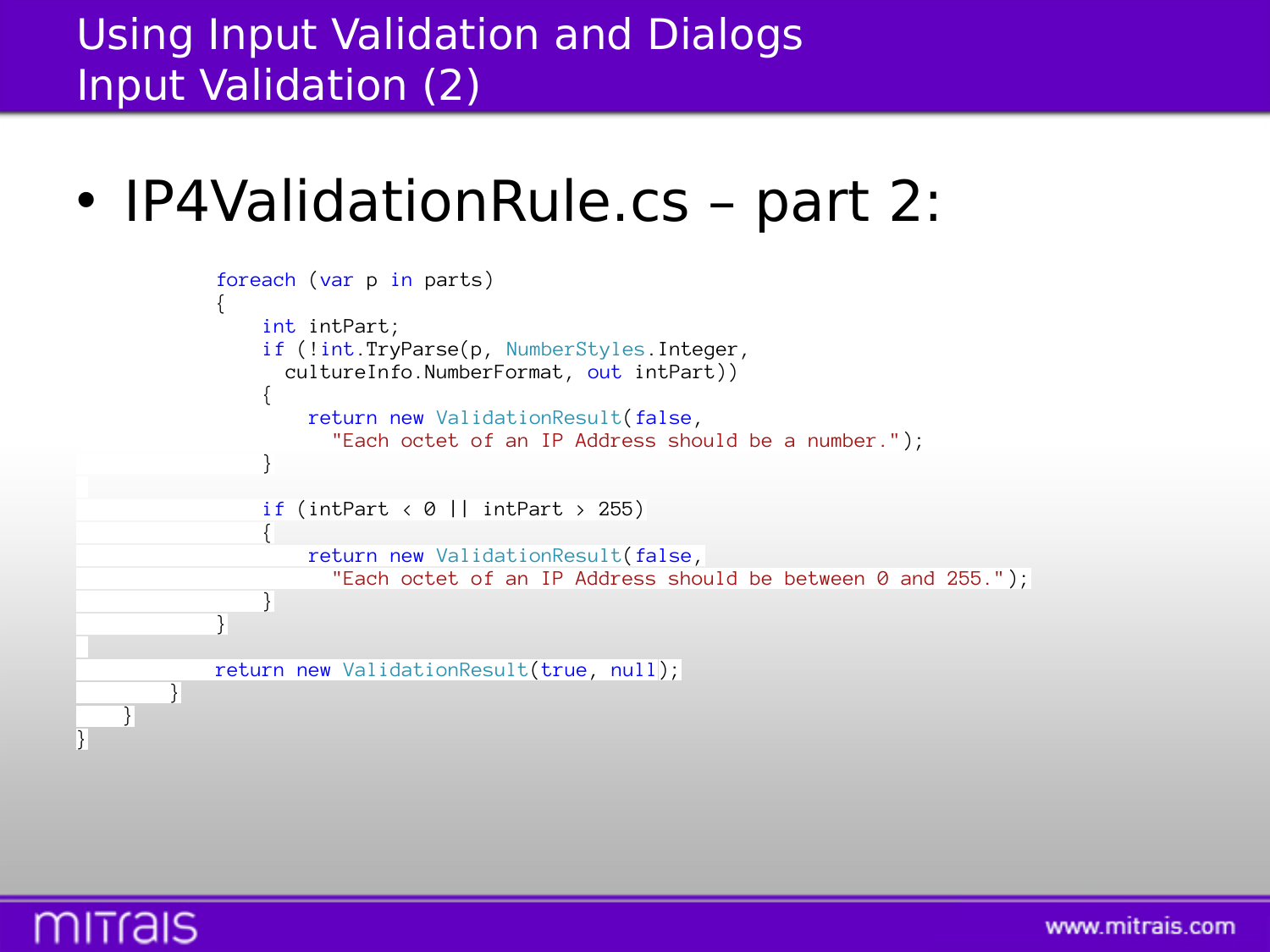

# Using Input Validation and Dialogs Input Validation (2)
IP4ValidationRule.cs – part 2:

            foreach (var p in parts)
            {
                int intPart;
                if (!int.TryParse(p, NumberStyles.Integer,
                  cultureInfo.NumberFormat, out intPart))
                {
                    return new ValidationResult(false,
                      "Each octet of an IP Address should be a number.");
                }

                if (intPart < 0 || intPart > 255)
                {
                    return new ValidationResult(false,
                      "Each octet of an IP Address should be between 0 and 255.");
                }
            }

            return new ValidationResult(true, null);
        }
    }
}